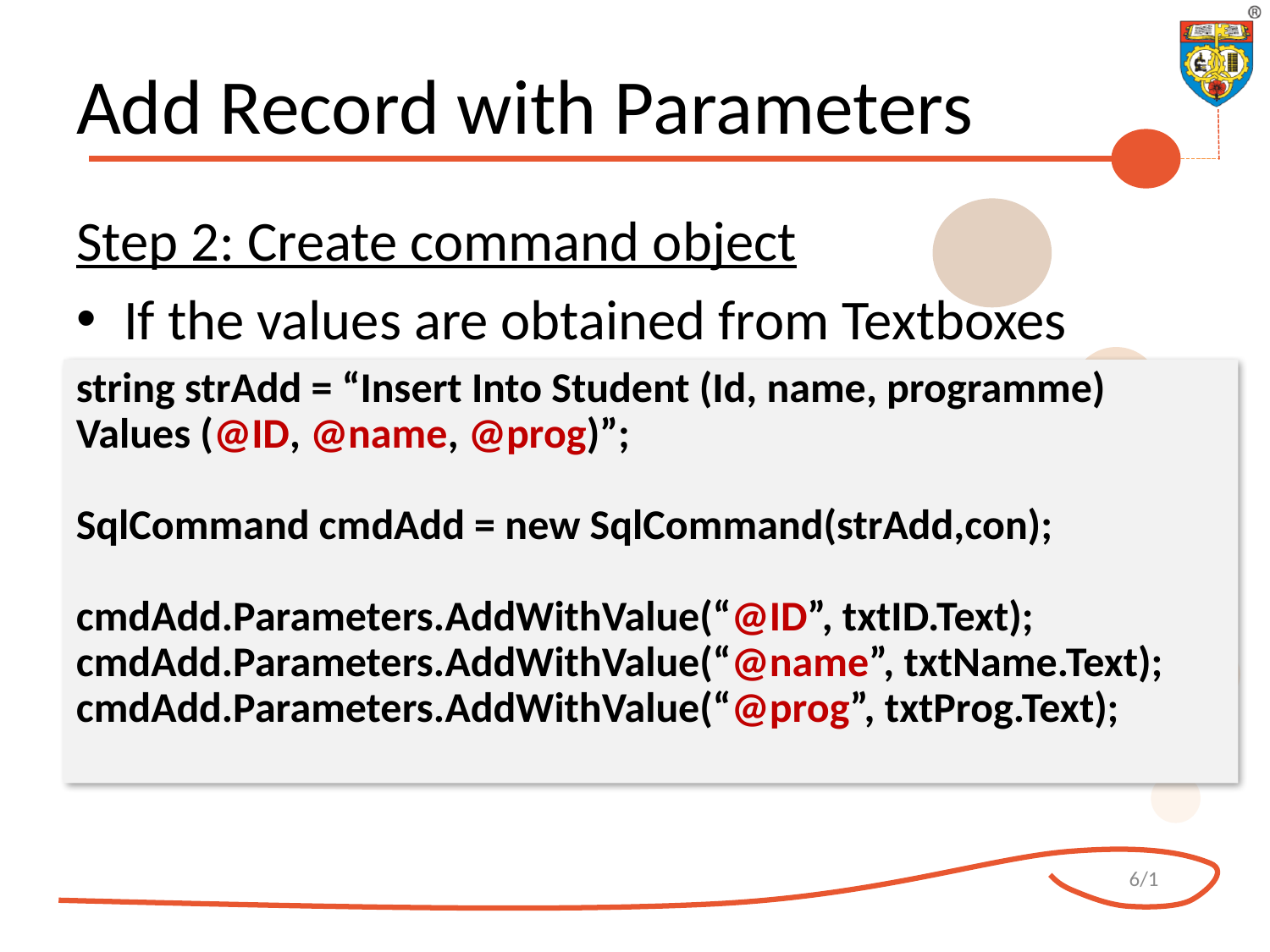

# Add Record with Parameters
Step 2: Create command object
If the values are obtained from Textboxes

string strAdd = “Insert Into Student (Id, name, programme) Values (@ID, @name, @prog)”;

SqlCommand cmdAdd = new SqlCommand(strAdd,con);

cmdAdd.Parameters.AddWithValue(“@ID”, txtID.Text);
cmdAdd.Parameters.AddWithValue(“@name”, txtName.Text);
cmdAdd.Parameters.AddWithValue(“@prog”, txtProg.Text);